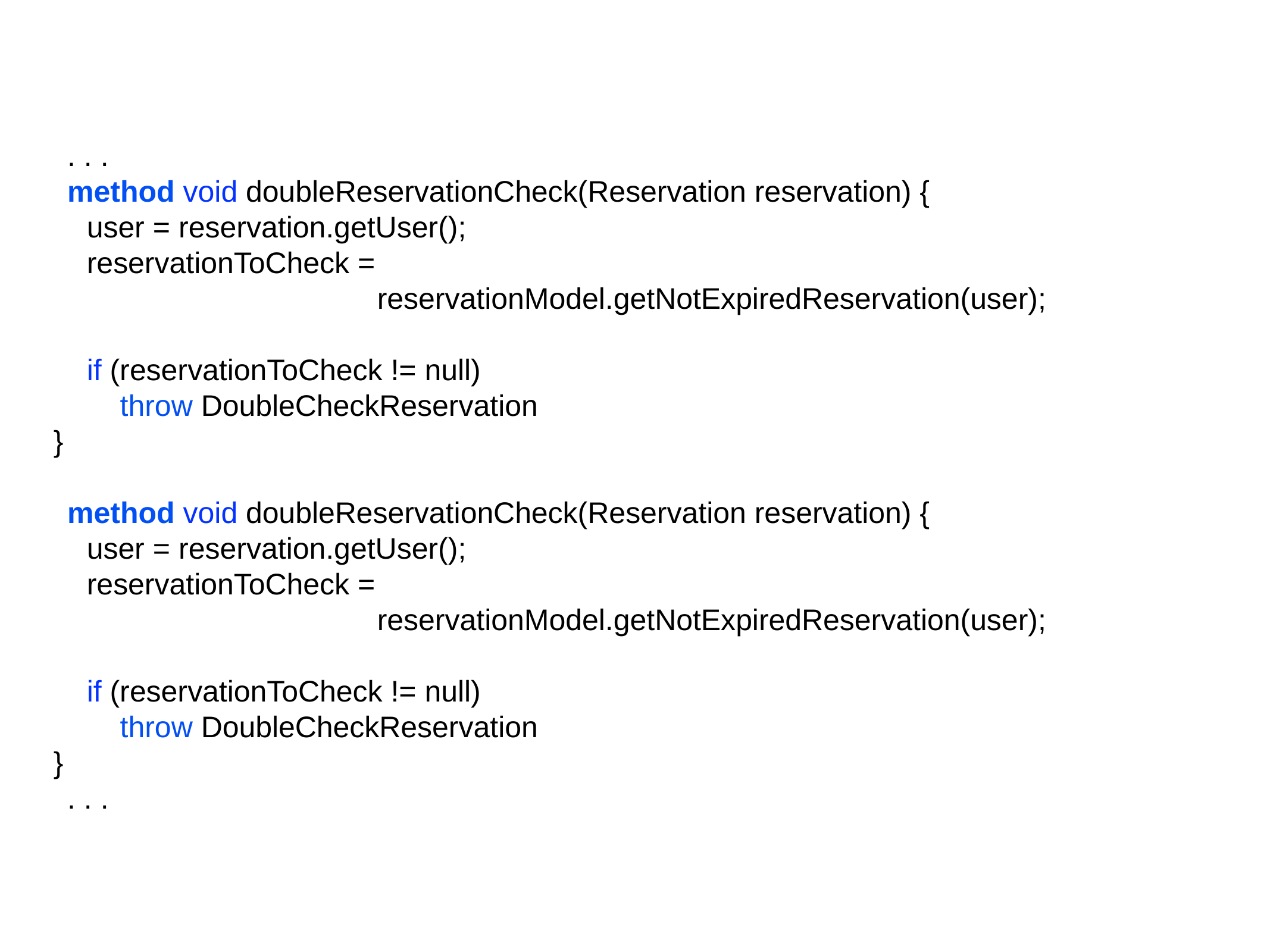

. . .
   method void doubleReservationCheck(Reservation reservation) {
        user = reservation.getUser();
        reservationToCheck =
				reservationModel.getNotExpiredReservation(user);

        if (reservationToCheck != null)
            throw DoubleCheckReservation
    }

   method void doubleReservationCheck(Reservation reservation) {
        user = reservation.getUser();
        reservationToCheck =
				reservationModel.getNotExpiredReservation(user);

        if (reservationToCheck != null)
            throw DoubleCheckReservation
    }
   . . .